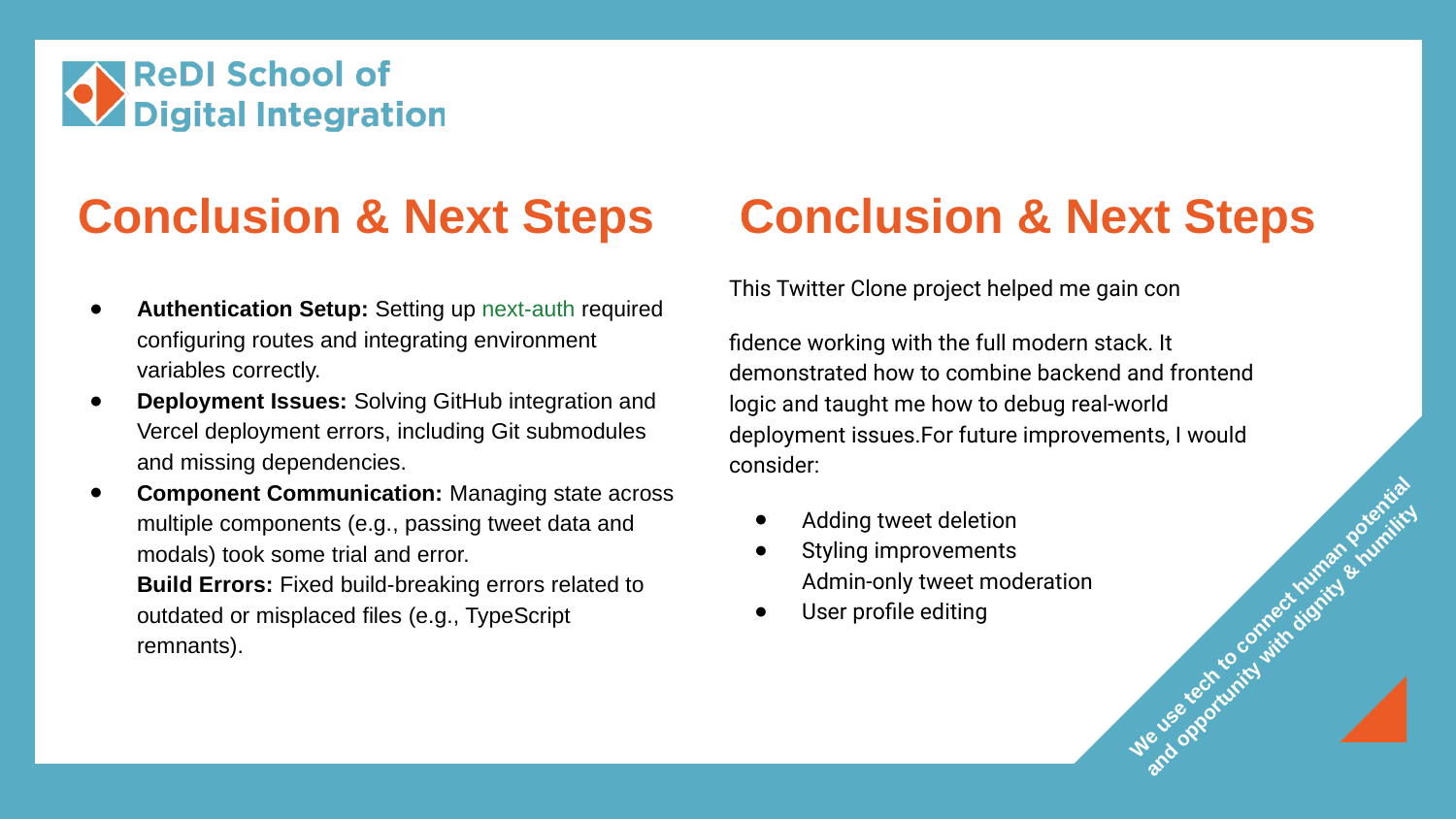

Conclusion & Next Steps
Conclusion & Next Steps
This Twitter Clone project helped me gain con
fidence working with the full modern stack. It demonstrated how to combine backend and frontend logic and taught me how to debug real-world deployment issues.For future improvements, I would consider:
Adding tweet deletion
Styling improvements
Admin-only tweet moderation
User profile editing
Authentication Setup: Setting up next-auth required configuring routes and integrating environment variables correctly.
Deployment Issues: Solving GitHub integration and Vercel deployment errors, including Git submodules and missing dependencies.
Component Communication: Managing state across multiple components (e.g., passing tweet data and modals) took some trial and error.
Build Errors: Fixed build-breaking errors related to outdated or misplaced files (e.g., TypeScript remnants).